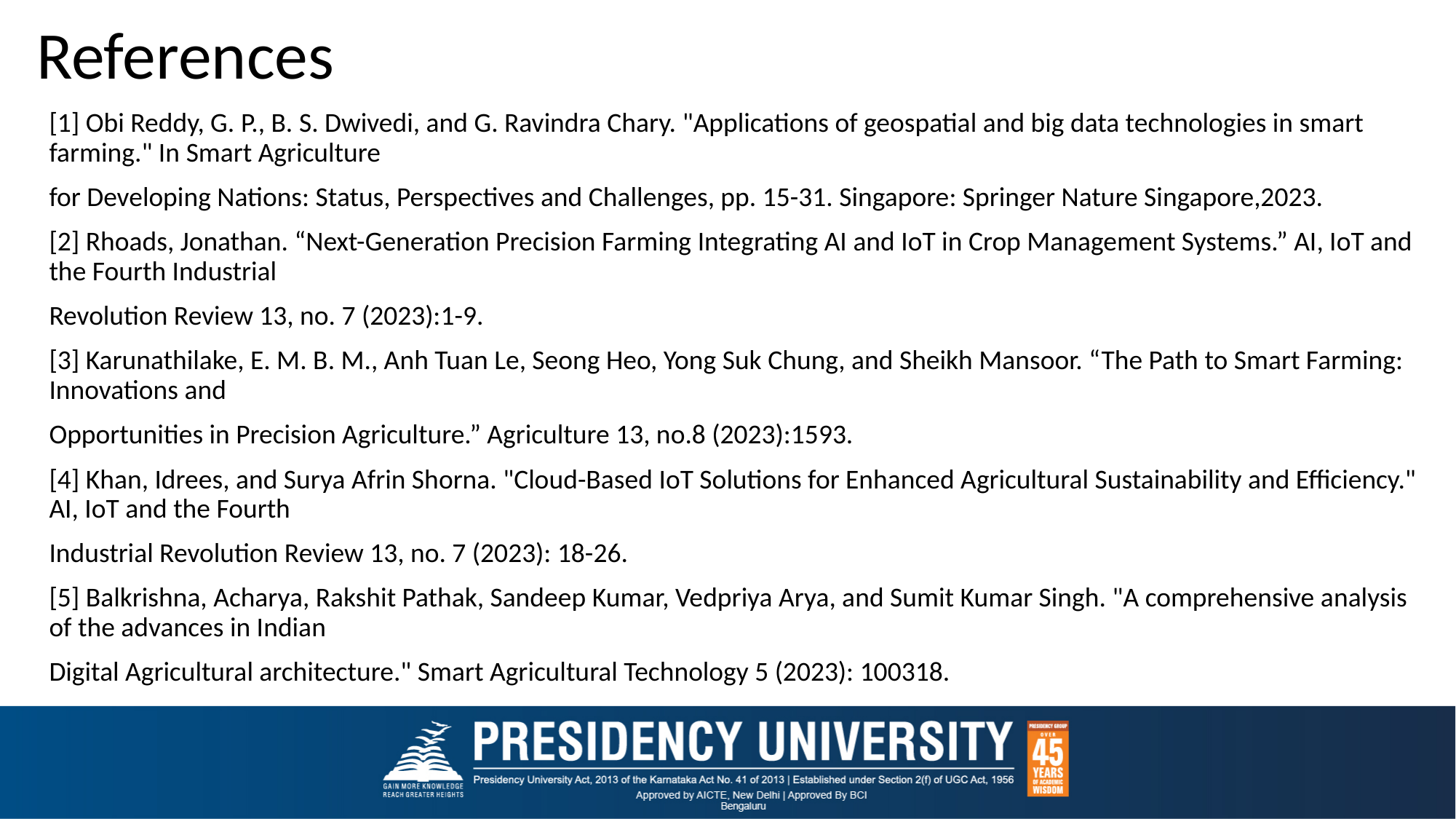

# References
[1] Obi Reddy, G. P., B. S. Dwivedi, and G. Ravindra Chary. "Applications of geospatial and big data technologies in smart farming." In Smart Agriculture
for Developing Nations: Status, Perspectives and Challenges, pp. 15-31. Singapore: Springer Nature Singapore,2023.
[2] Rhoads, Jonathan. “Next-Generation Precision Farming Integrating AI and IoT in Crop Management Systems.” AI, IoT and the Fourth Industrial
Revolution Review 13, no. 7 (2023):1-9.
[3] Karunathilake, E. M. B. M., Anh Tuan Le, Seong Heo, Yong Suk Chung, and Sheikh Mansoor. “The Path to Smart Farming: Innovations and
Opportunities in Precision Agriculture.” Agriculture 13, no.8 (2023):1593.
[4] Khan, Idrees, and Surya Afrin Shorna. "Cloud-Based IoT Solutions for Enhanced Agricultural Sustainability and Efficiency." AI, IoT and the Fourth
Industrial Revolution Review 13, no. 7 (2023): 18-26.
[5] Balkrishna, Acharya, Rakshit Pathak, Sandeep Kumar, Vedpriya Arya, and Sumit Kumar Singh. "A comprehensive analysis of the advances in Indian
Digital Agricultural architecture." Smart Agricultural Technology 5 (2023): 100318.